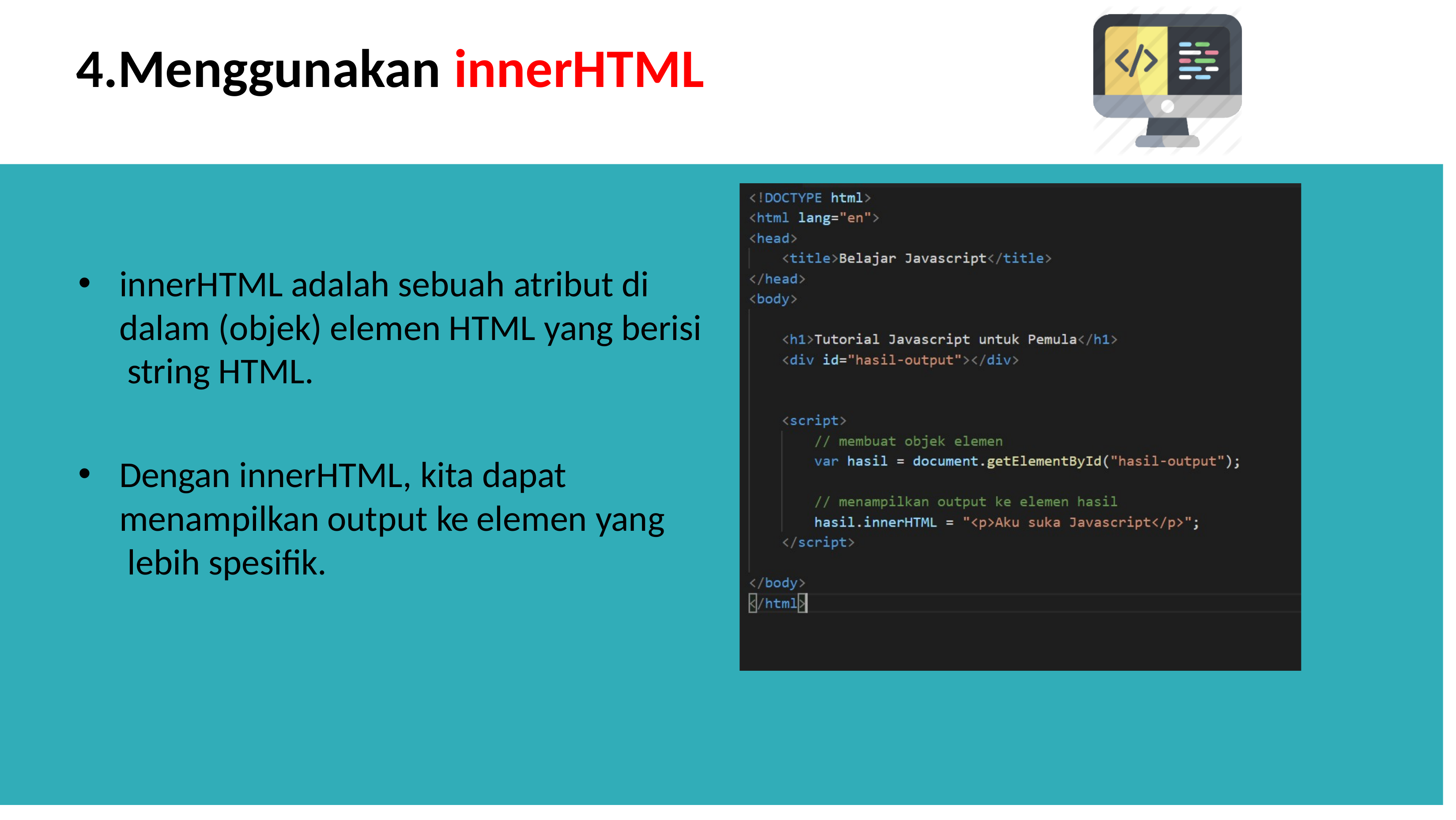

# 4.Menggunakan innerHTML

innerHTML adalah sebuah atribut di  dalam (objek) elemen HTML yang berisi  string HTML.

Dengan innerHTML, kita dapat  menampilkan output ke elemen yang  lebih spesifik.